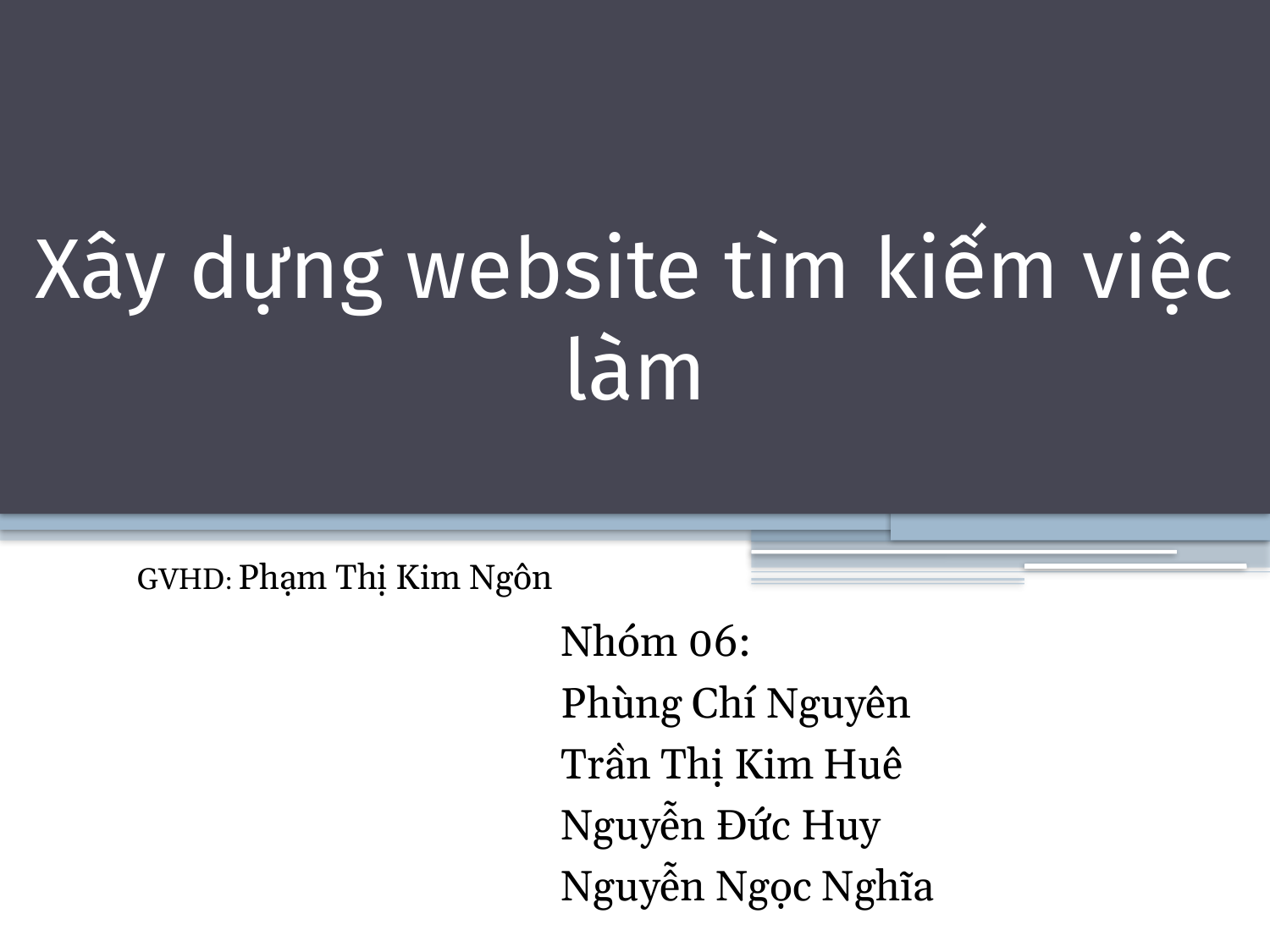

# Xây dựng website tìm kiếm việc làm

GVHD: Phạm Thị Kim Ngôn
Nhóm 06:
Phùng Chí Nguyên
Trần Thị Kim Huê
Nguyễn Đức Huy
Nguyễn Ngọc Nghĩa